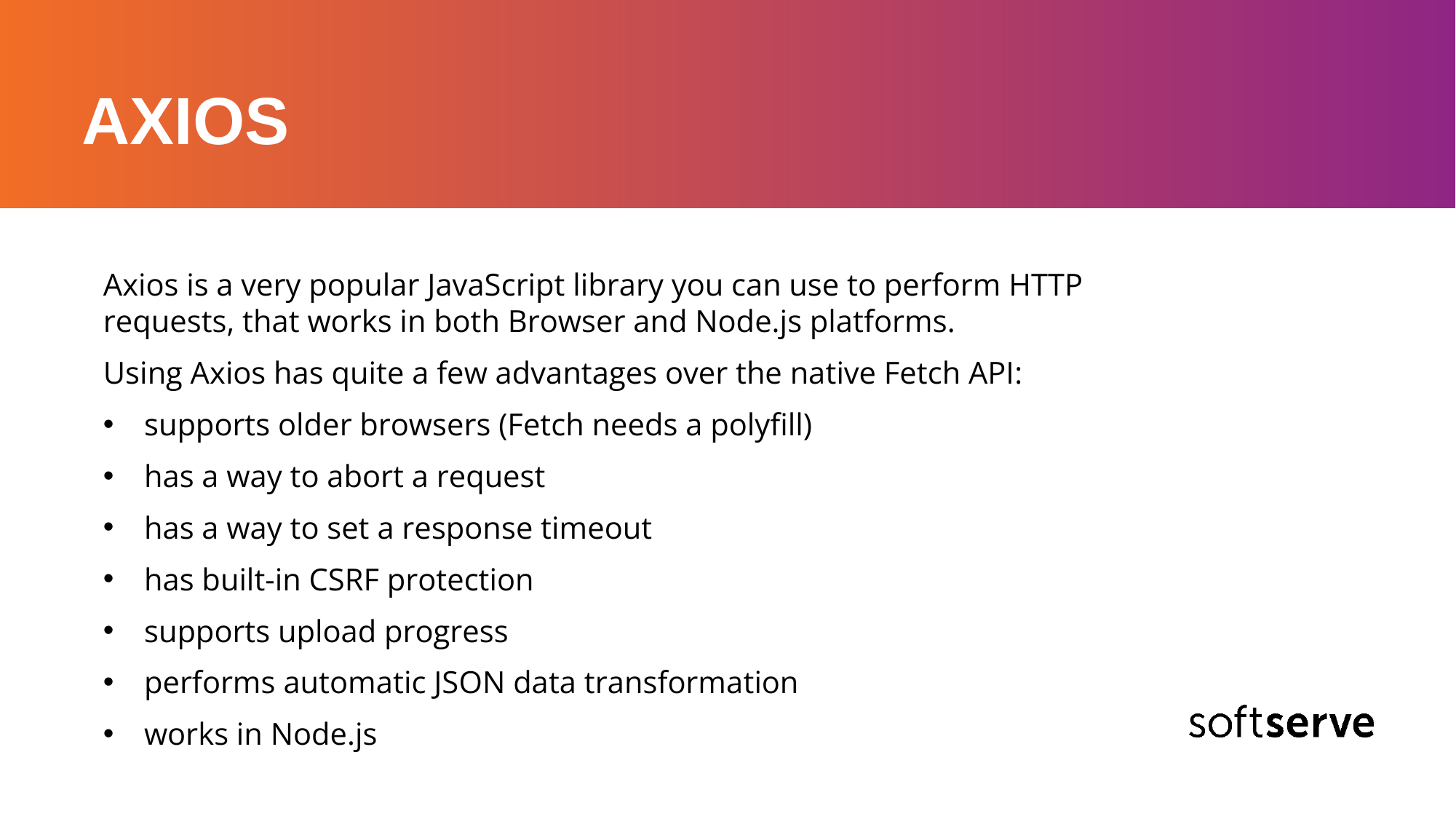

# AXIOS
Axios is a very popular JavaScript library you can use to perform HTTP requests, that works in both Browser and Node.js platforms.
Using Axios has quite a few advantages over the native Fetch API:
supports older browsers (Fetch needs a polyfill)
has a way to abort a request
has a way to set a response timeout
has built-in CSRF protection
supports upload progress
performs automatic JSON data transformation
works in Node.js